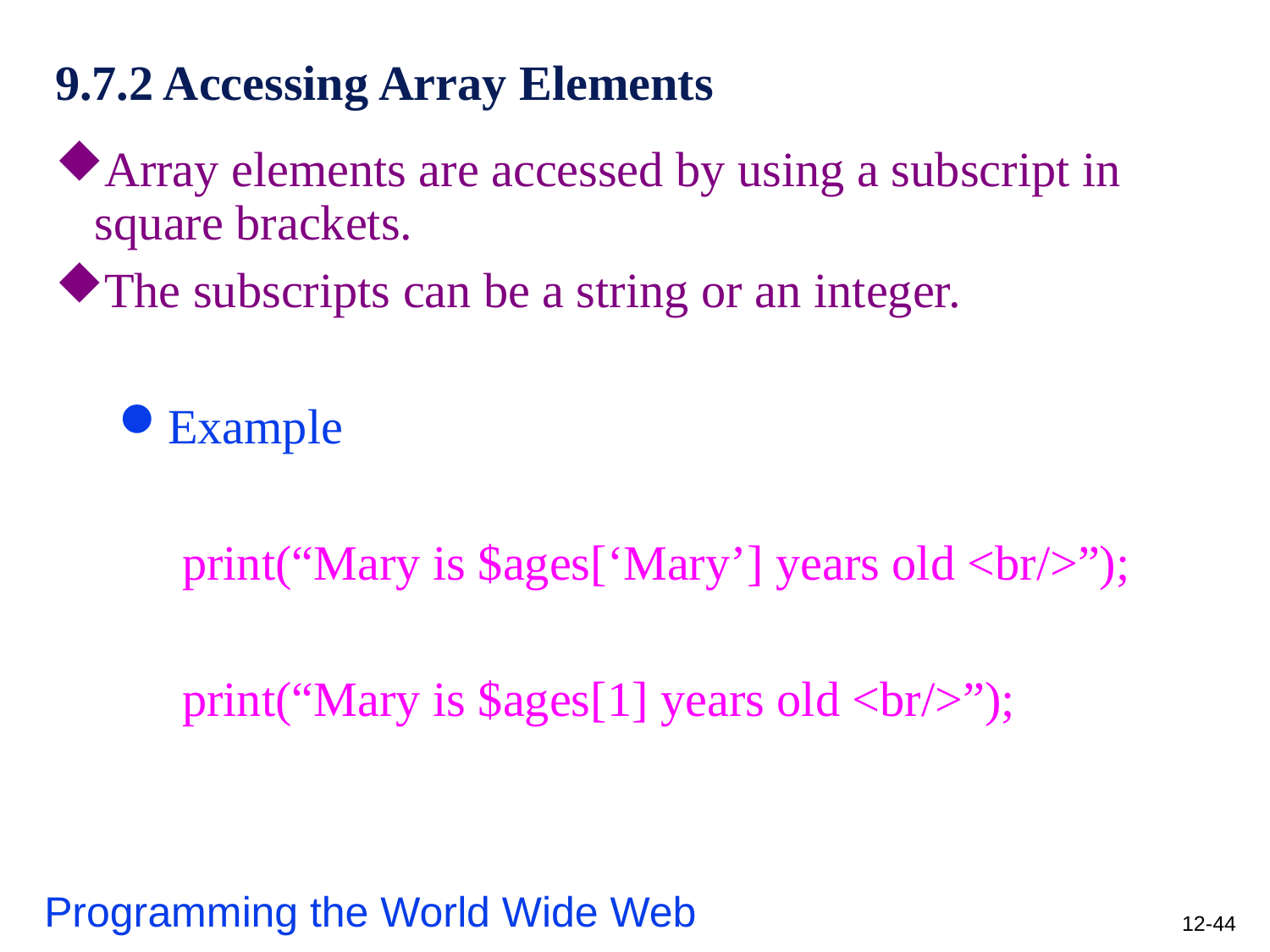

# 9.7.2 Accessing Array Elements
Array elements are accessed by using a subscript in square brackets.
The subscripts can be a string or an integer.

Example

print(“Mary is $ages[‘Mary’] years old <br/>”);

print(“Mary is $ages[1] years old <br/>”);